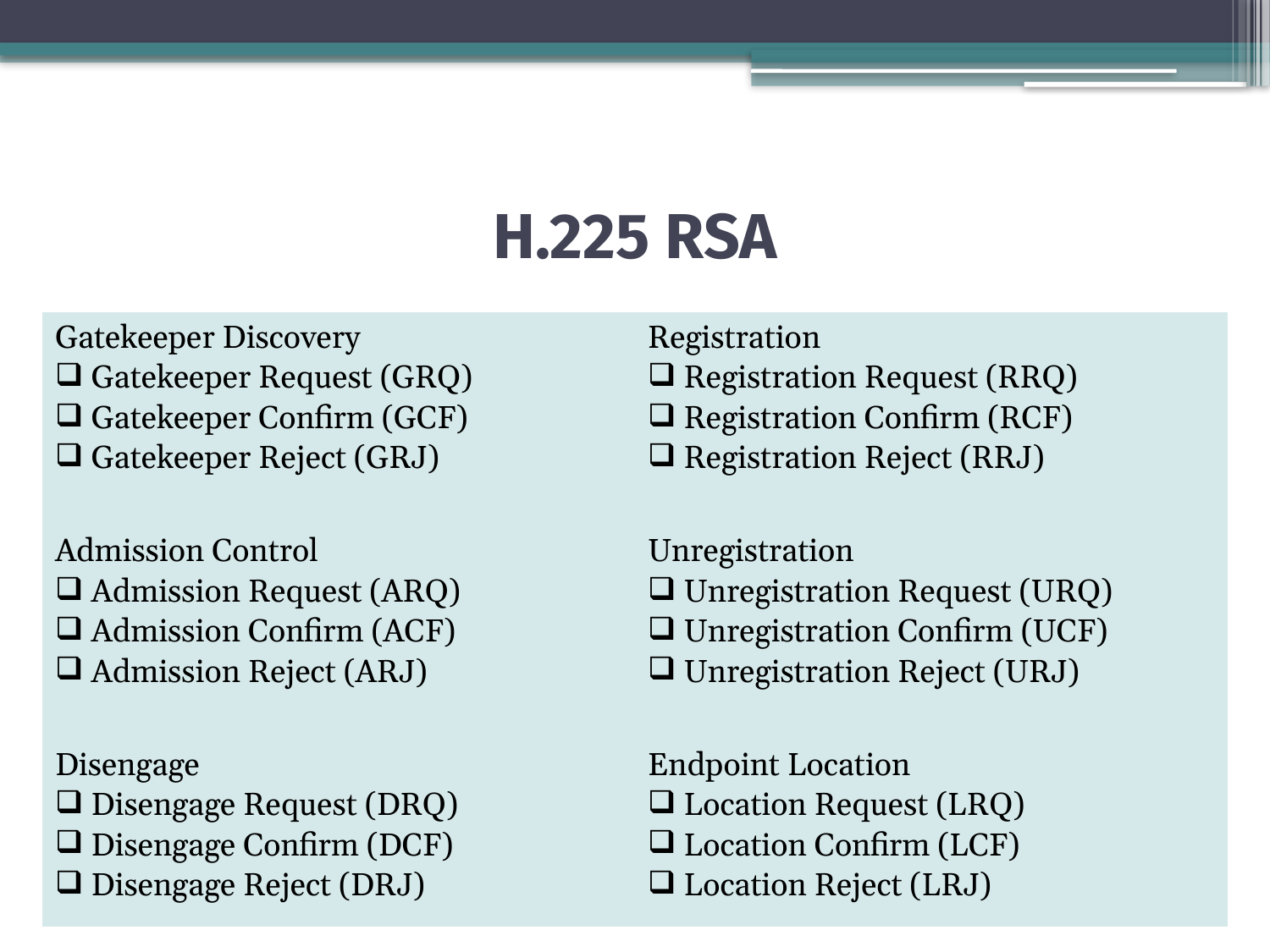

# H.225 RSA
| Gatekeeper Discovery Gatekeeper Request (GRQ) Gatekeeper Confirm (GCF) Gatekeeper Reject (GRJ) | Registration Registration Request (RRQ) Registration Confirm (RCF) Registration Reject (RRJ) |
| --- | --- |
| Admission Control Admission Request (ARQ) Admission Confirm (ACF) Admission Reject (ARJ) | Unregistration Unregistration Request (URQ) Unregistration Confirm (UCF) Unregistration Reject (URJ) |
| Disengage Disengage Request (DRQ) Disengage Confirm (DCF) Disengage Reject (DRJ) | Endpoint Location Location Request (LRQ) Location Confirm (LCF) Location Reject (LRJ) |